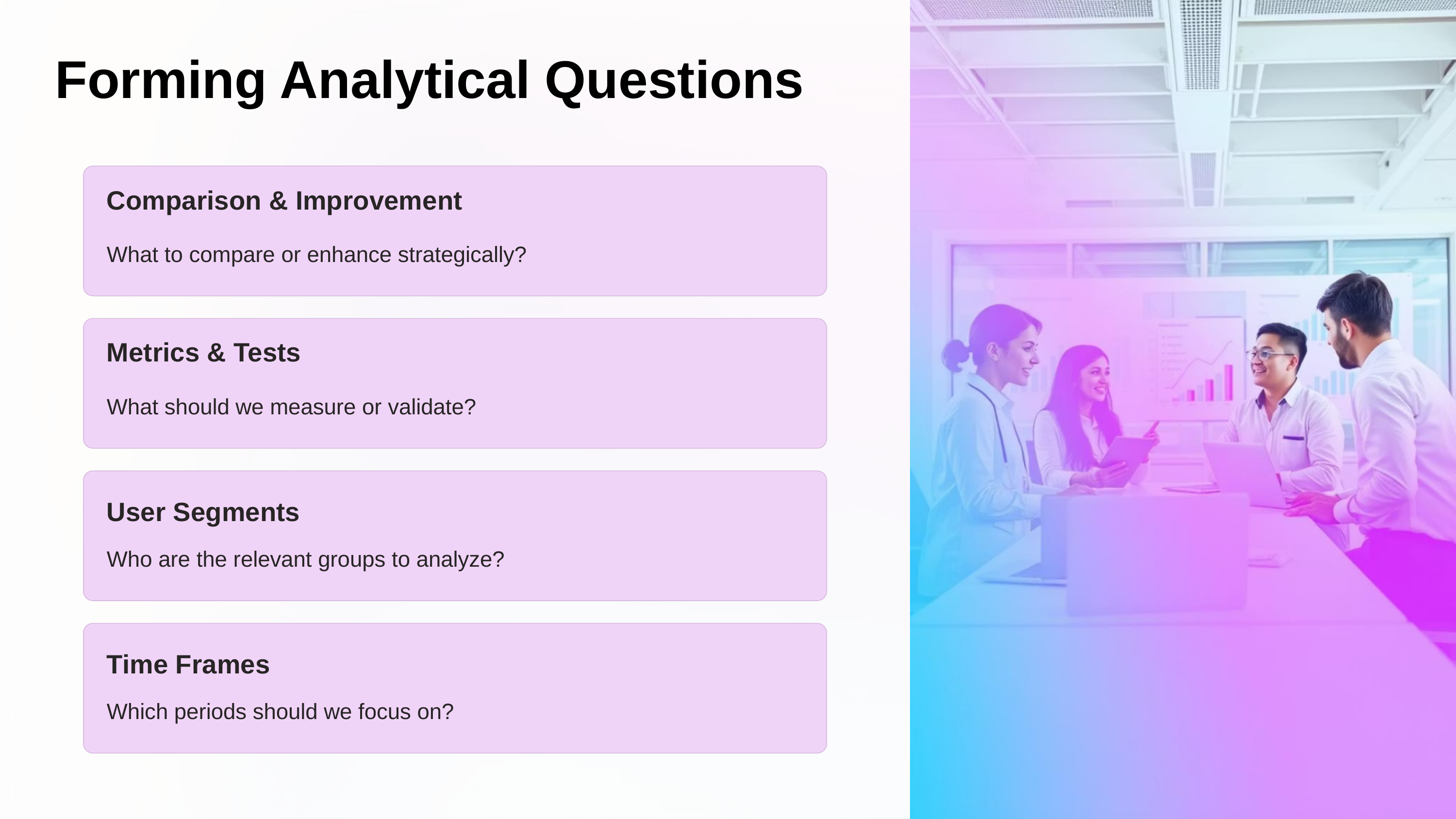

Forming Analytical Questions

Comparison & Improvement

What to compare or enhance strategically?

Metrics & Tests

What should we measure or validate?

User Segments

Who are the relevant groups to analyze?

Time Frames

Which periods should we focus on?